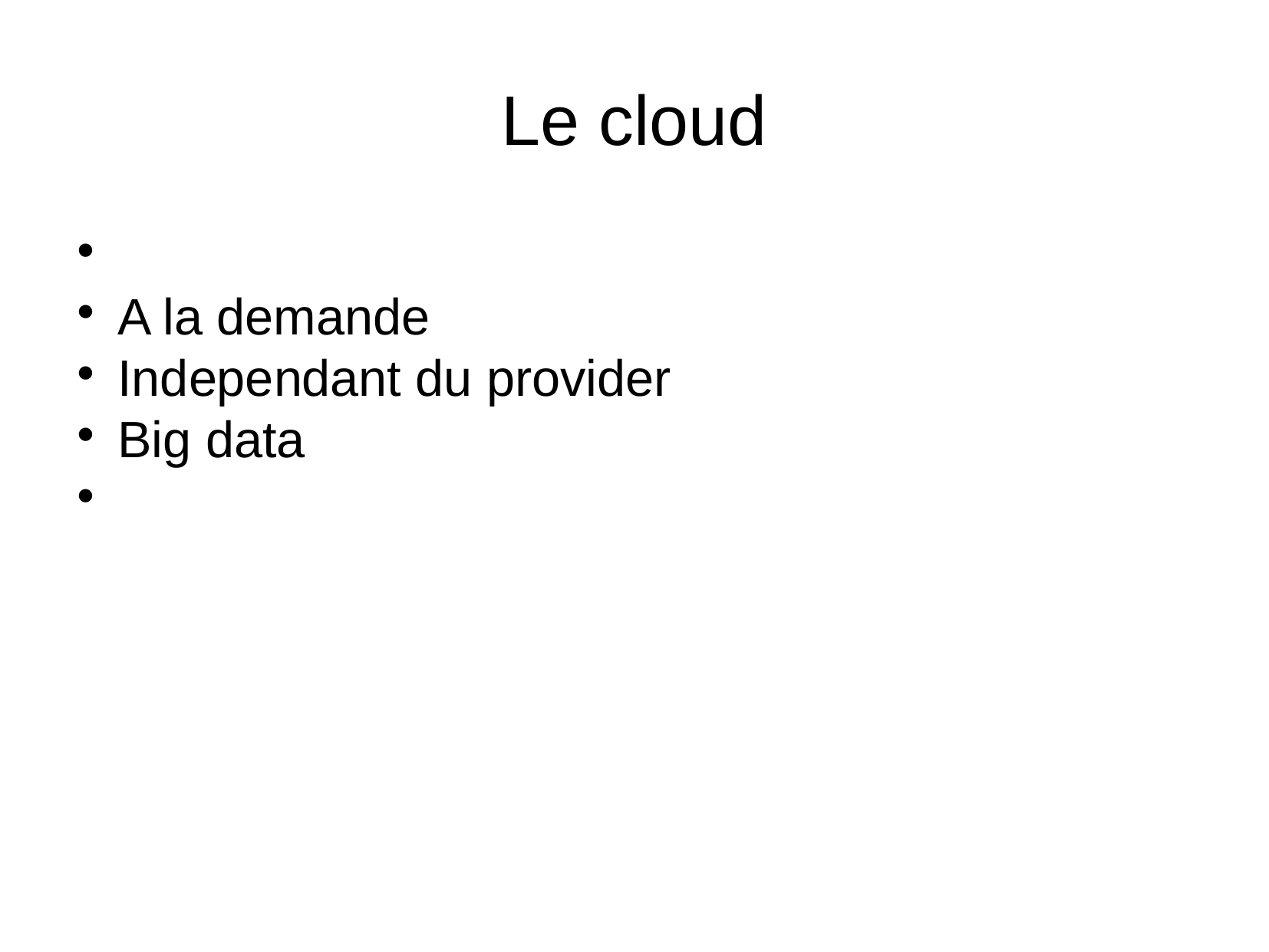

Le cloud

A la demande
Independant du provider
Big data